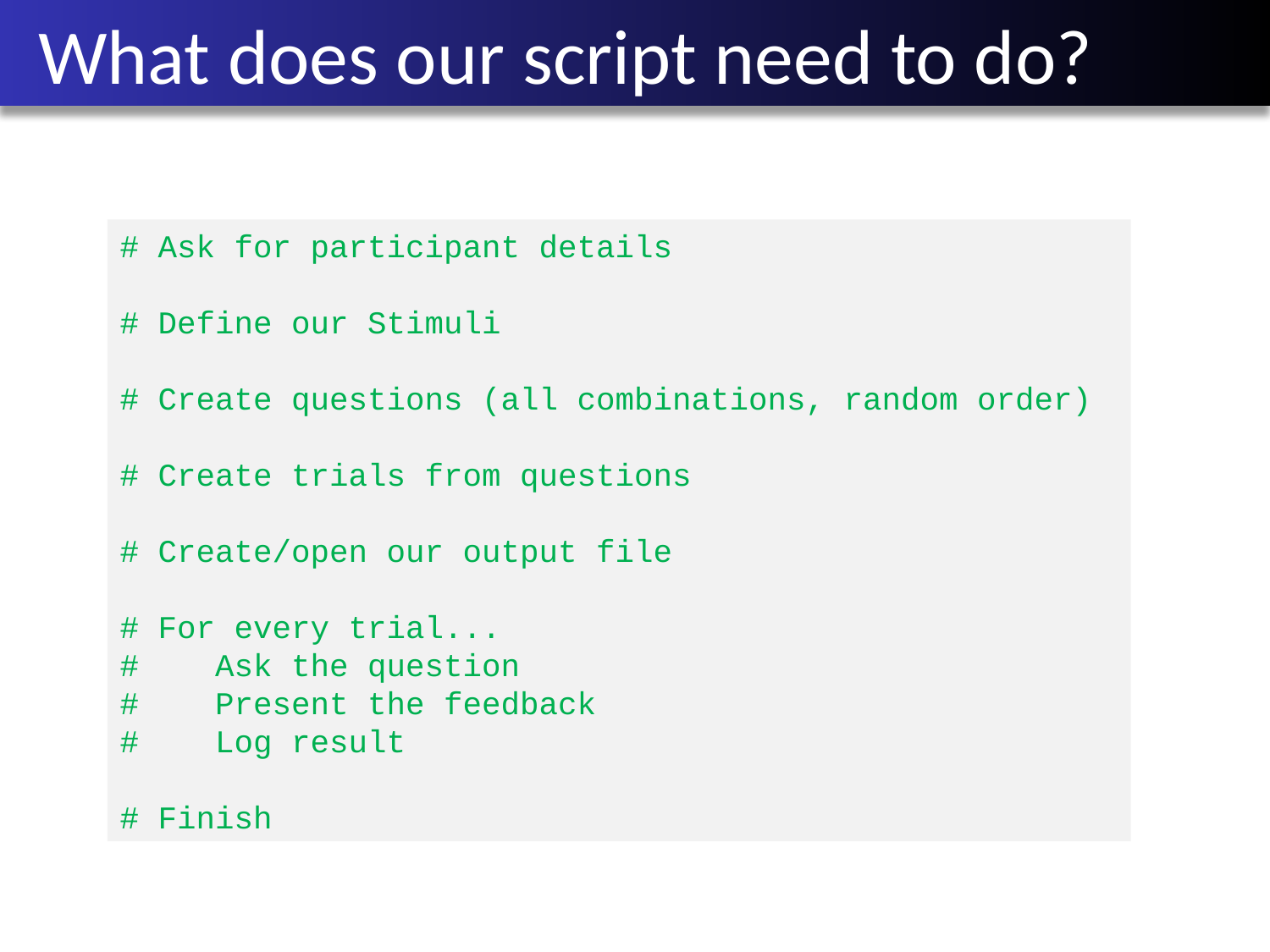

# What does our script need to do?
# Ask for participant details

# Define our Stimuli

# Create questions (all combinations, random order)

# Create trials from questions

# Create/open our output file

# For every trial...
#    Ask the question
#    Present the feedback
#    Log result

# Finish